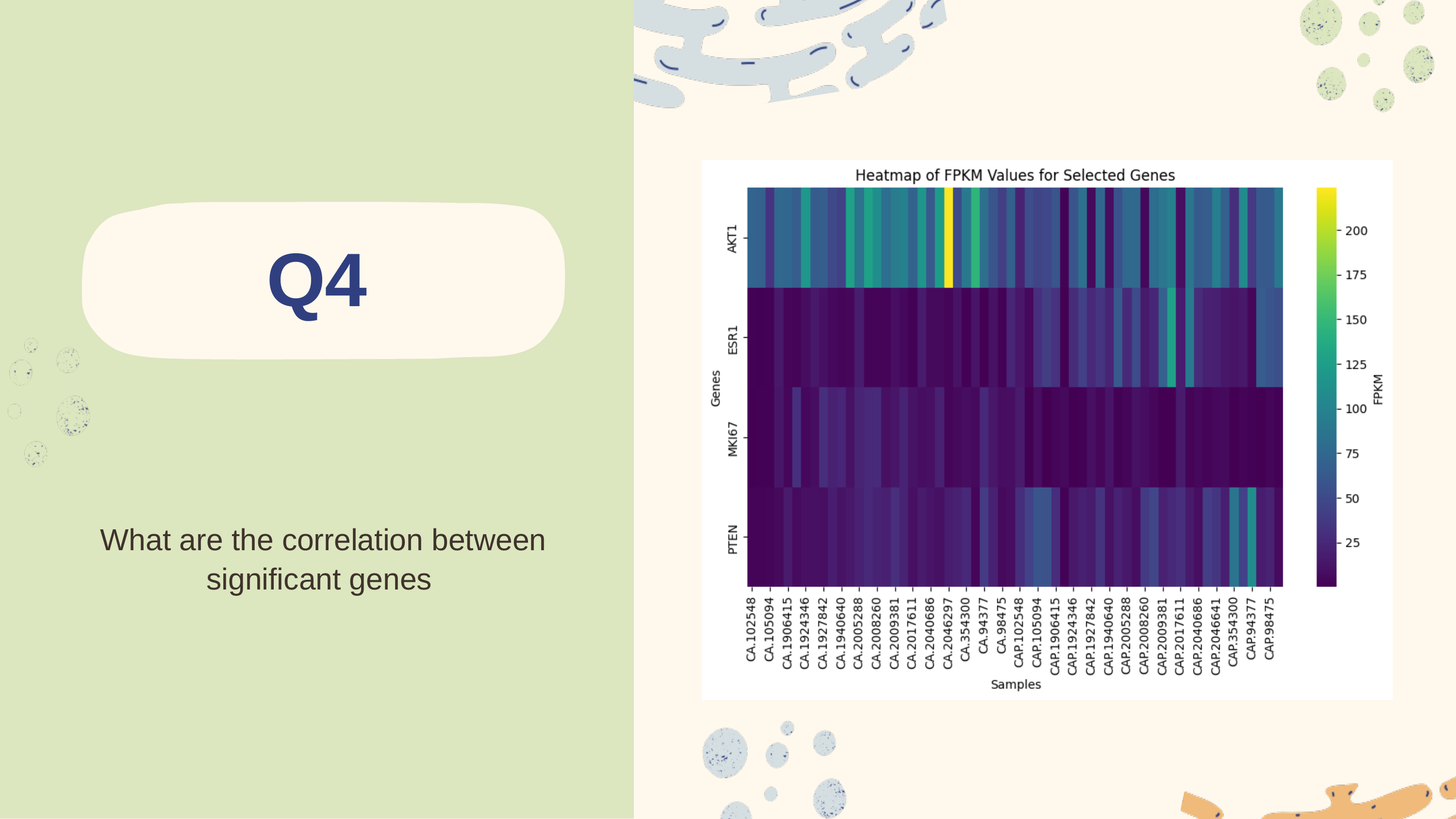

Q4

What are the correlation between significant genes